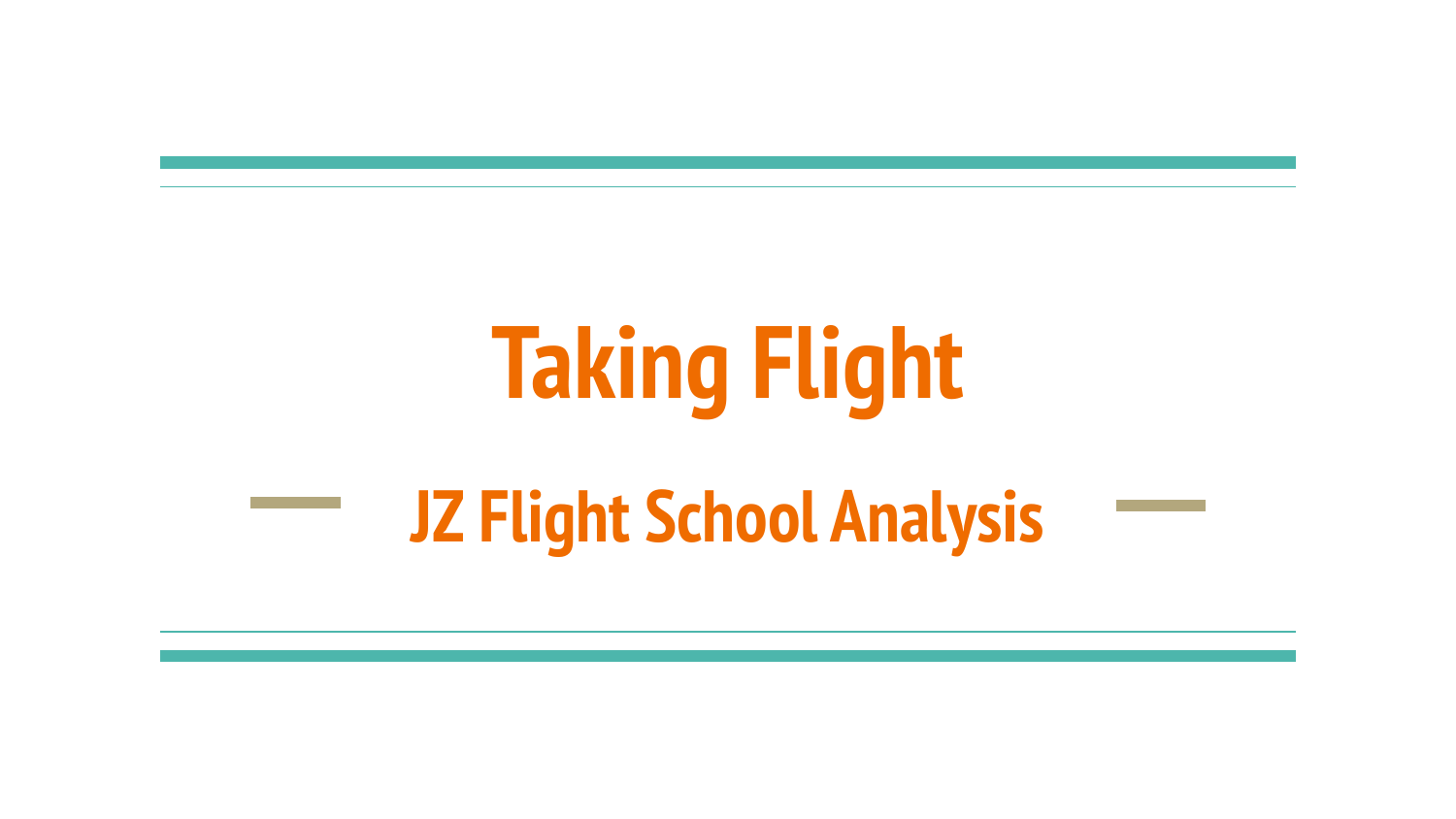

# Taking Flight
JZ Flight School Analysis